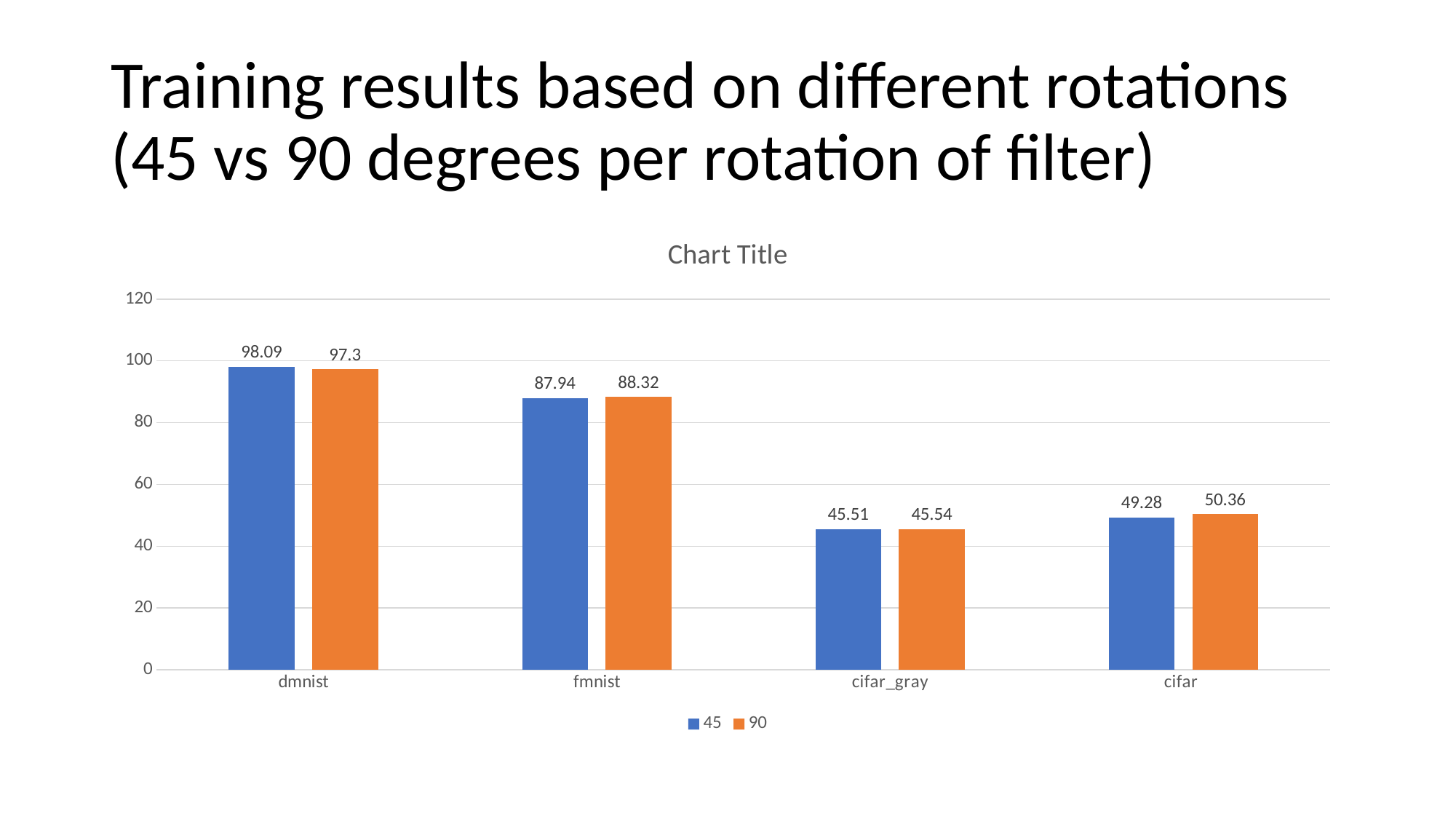

# Training results based on different rotations (45 vs 90 degrees per rotation of filter)

### Chart:

| Category | 45 | 90 |
|---|---|---|
| dmnist | 98.09 | 97.3 |
| fmnist | 87.94 | 88.32 |
| cifar_gray | 45.51 | 45.54 |
| cifar  | 49.28 | 50.36 |